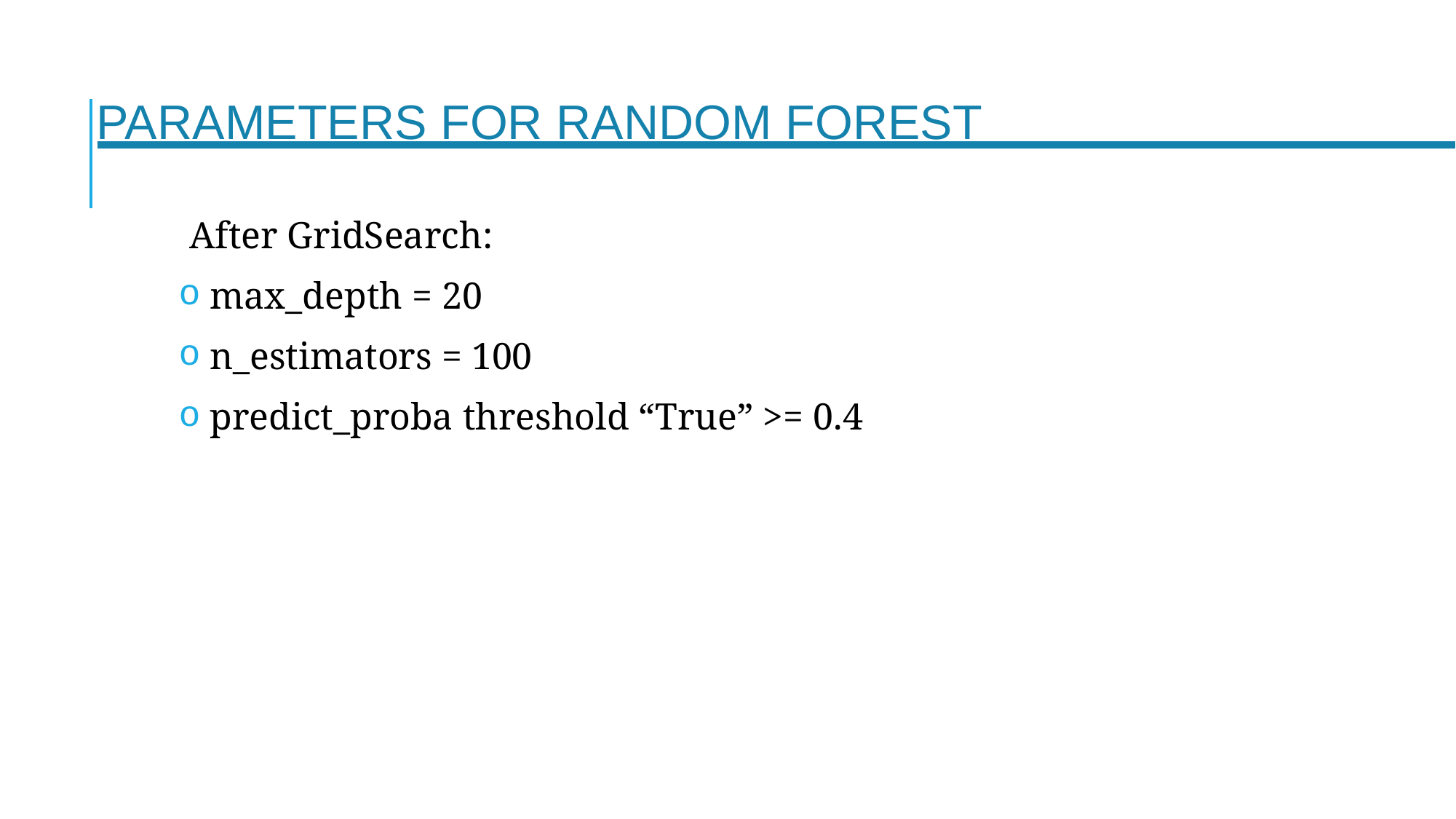

PARAMETERS FOR RANDOM FOREST
After GridSearch:
 max_depth = 20
 n_estimators = 100
 predict_proba threshold “True” >= 0.4